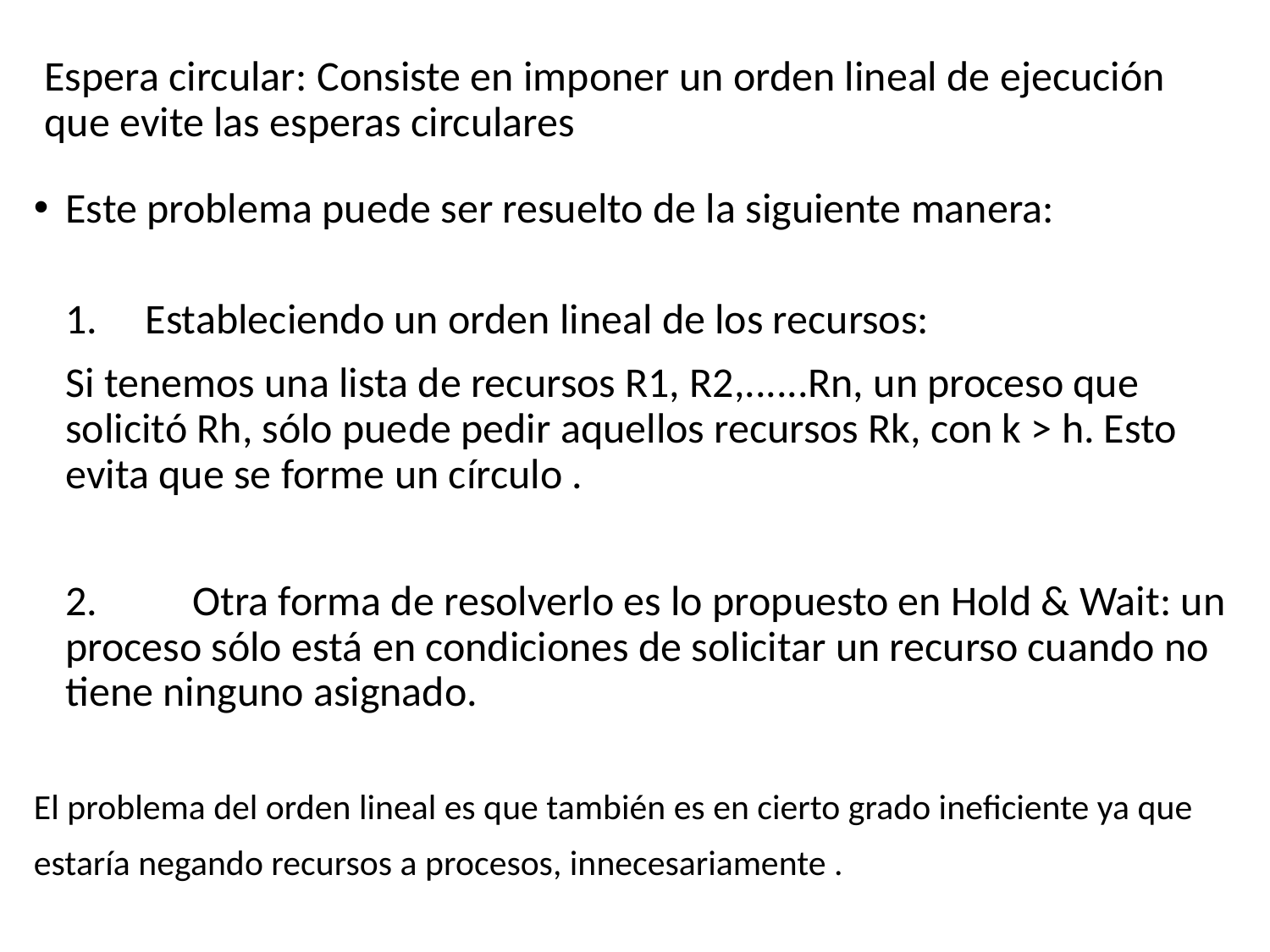

# Espera circular: Consiste en imponer un orden lineal de ejecución que evite las esperas circulares
Este problema puede ser resuelto de la siguiente manera:

	1.     Estableciendo un orden lineal de los recursos:
	Si tenemos una lista de recursos R1, R2,......Rn, un proceso que solicitó Rh, sólo puede pedir aquellos recursos Rk, con k > h. Esto evita que se forme un círculo .

	2.	Otra forma de resolverlo es lo propuesto en Hold & Wait: un proceso sólo está en condiciones de solicitar un recurso cuando no tiene ninguno asignado.

El problema del orden lineal es que también es en cierto grado ineficiente ya que
estaría negando recursos a procesos, innecesariamente .